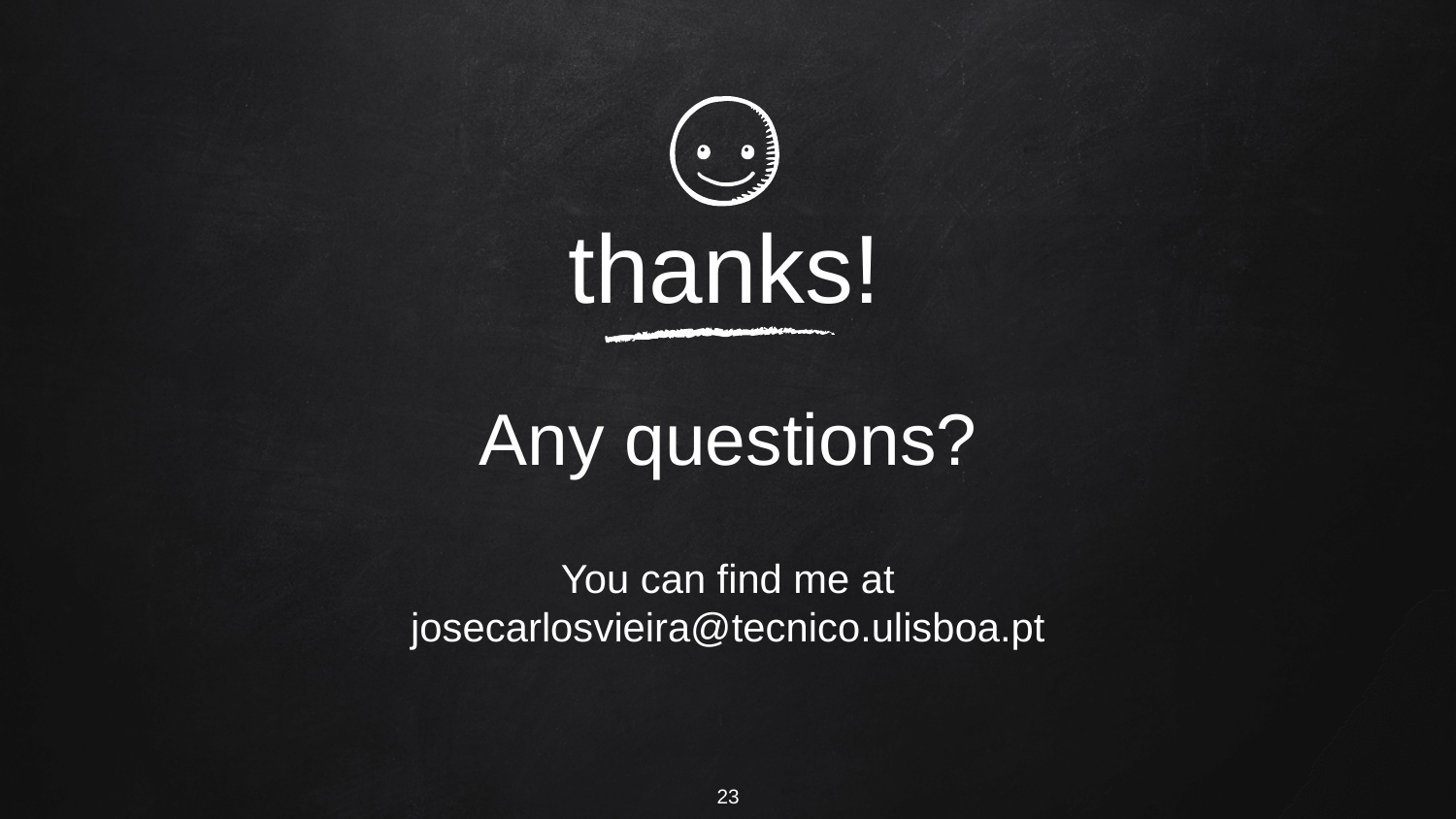

thanks!

Any questions?

You can find me at
josecarlosvieira@tecnico.ulisboa.pt
23